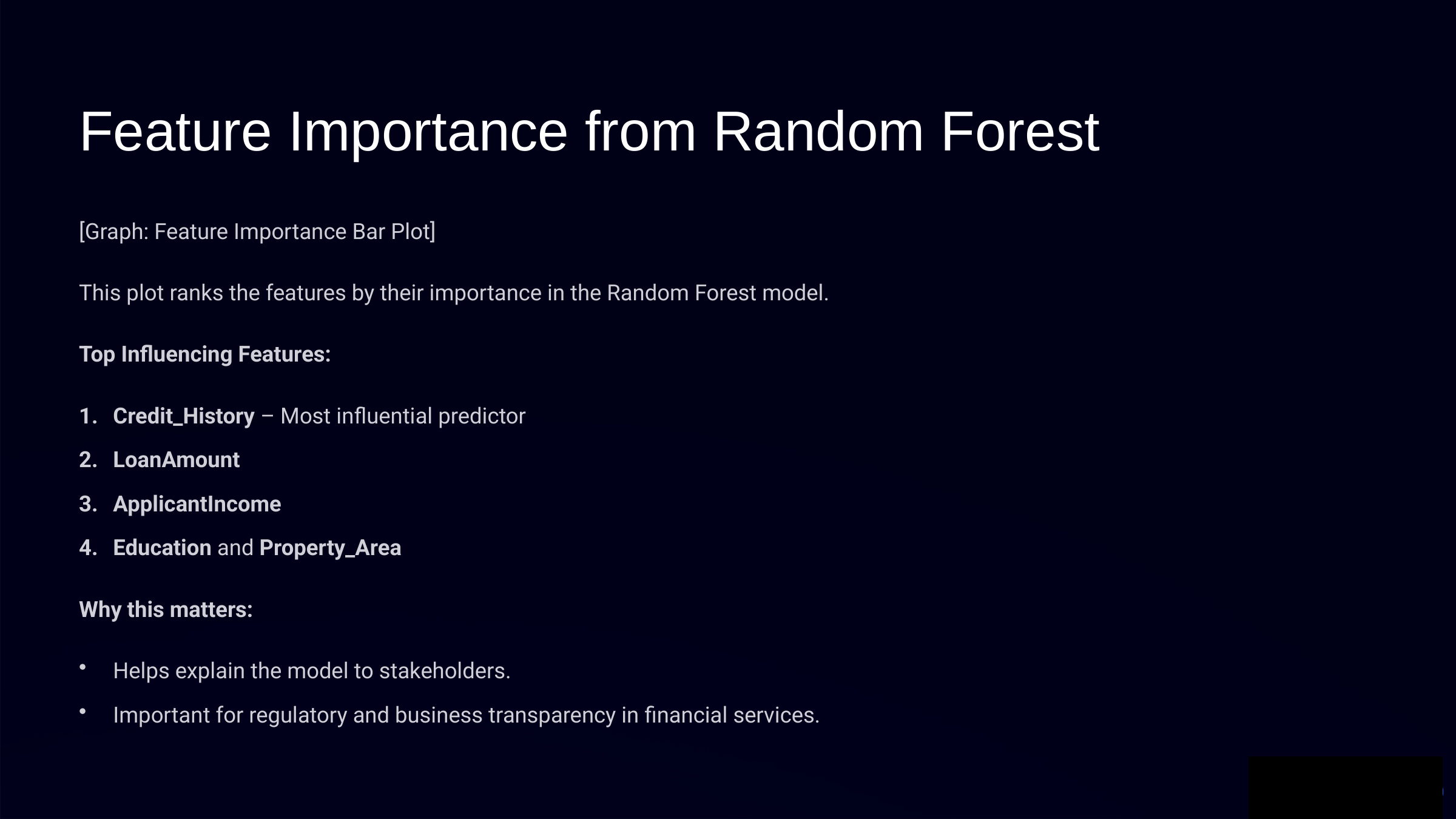

Feature Importance from Random Forest
[Graph: Feature Importance Bar Plot]
This plot ranks the features by their importance in the Random Forest model.
Top Influencing Features:
Credit_History – Most influential predictor
LoanAmount
ApplicantIncome
Education and Property_Area
Why this matters:
Helps explain the model to stakeholders.
Important for regulatory and business transparency in financial services.